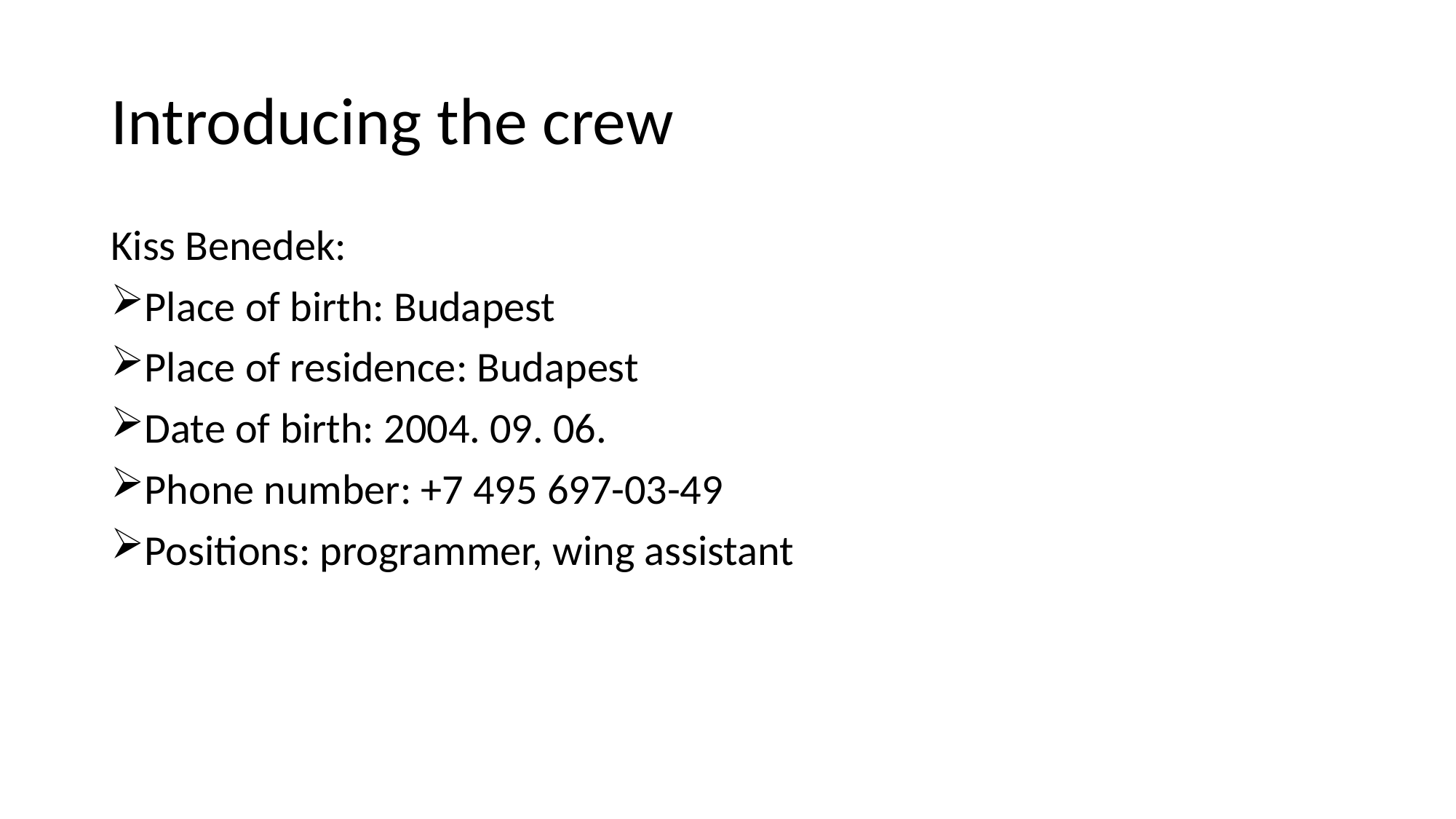

# Introducing the crew
Kiss Benedek:
Place of birth: Budapest
Place of residence: Budapest
Date of birth: 2004. 09. 06.
Phone number: +7 495 697-03-49
Positions: programmer, wing assistant